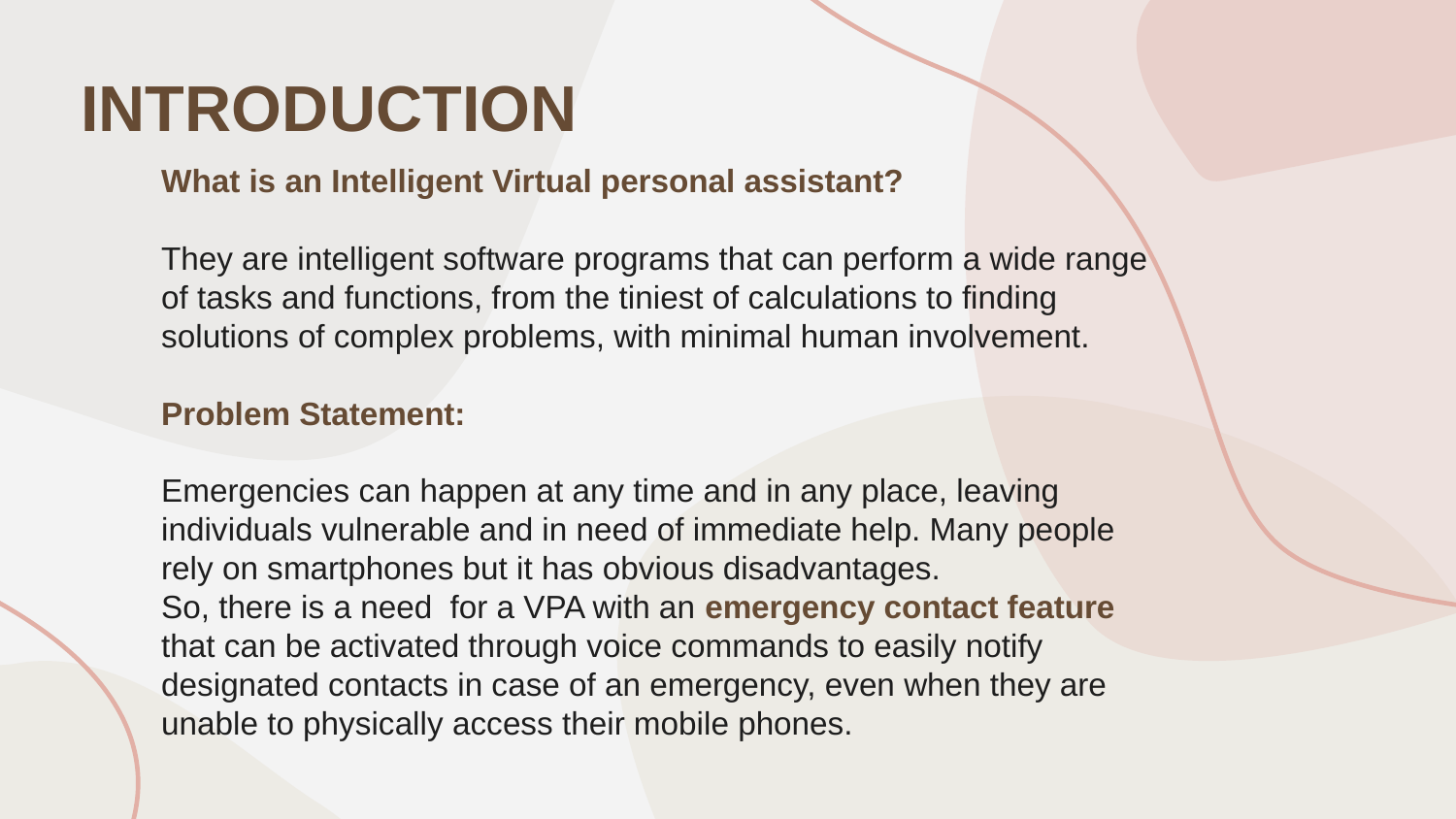

# INTRODUCTION
What is an Intelligent Virtual personal assistant?

They are intelligent software programs that can perform a wide range of tasks and functions, from the tiniest of calculations to finding solutions of complex problems, with minimal human involvement.

Problem Statement:

Emergencies can happen at any time and in any place, leaving individuals vulnerable and in need of immediate help. Many people rely on smartphones but it has obvious disadvantages.
So, there is a need  for a VPA with an emergency contact feature that can be activated through voice commands to easily notify designated contacts in case of an emergency, even when they are unable to physically access their mobile phones.